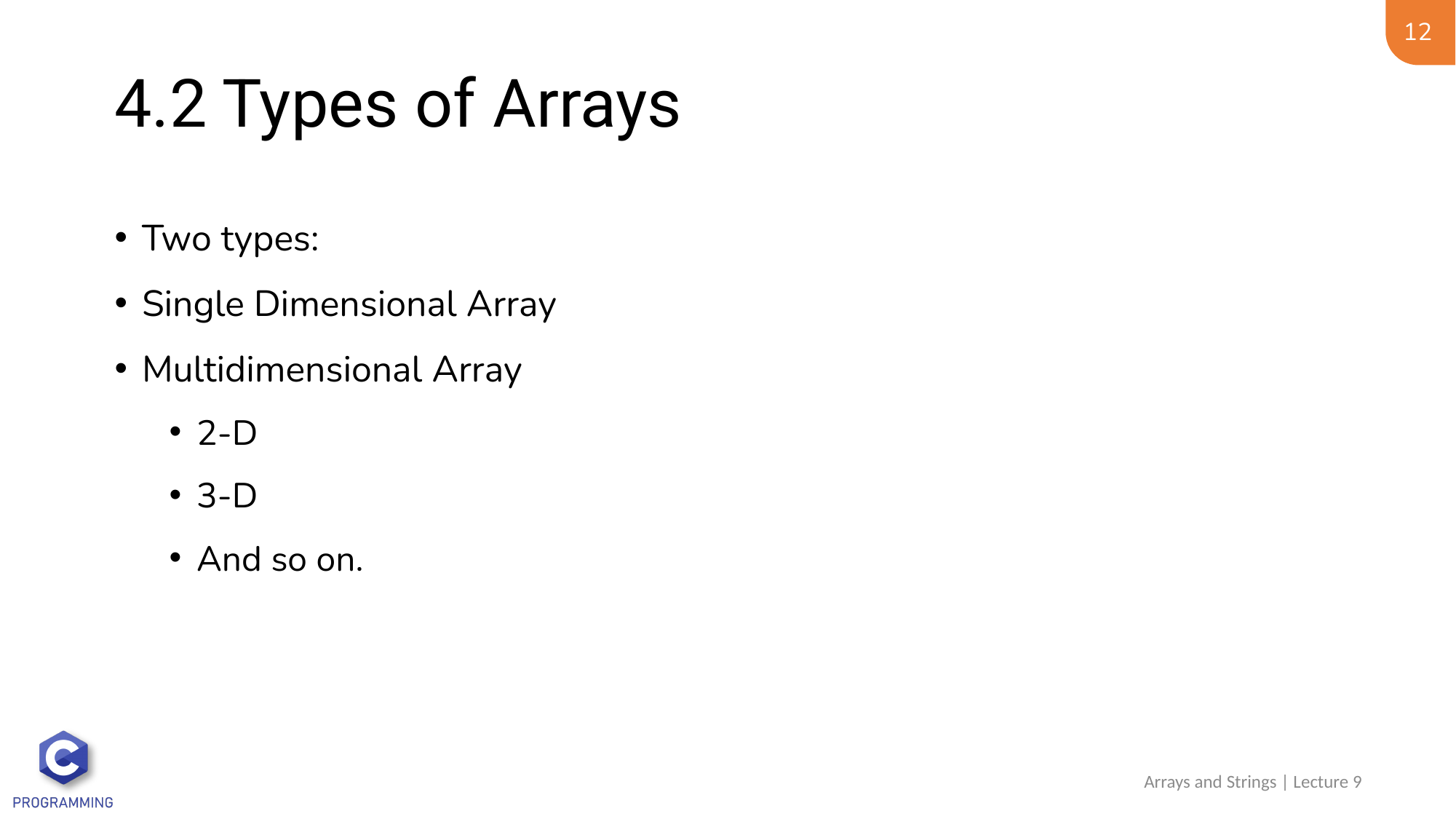

12
# 4.2 Types of Arrays
Two types:
Single Dimensional Array
Multidimensional Array
2-D
3-D
And so on.

Arrays and Strings | Lecture 9